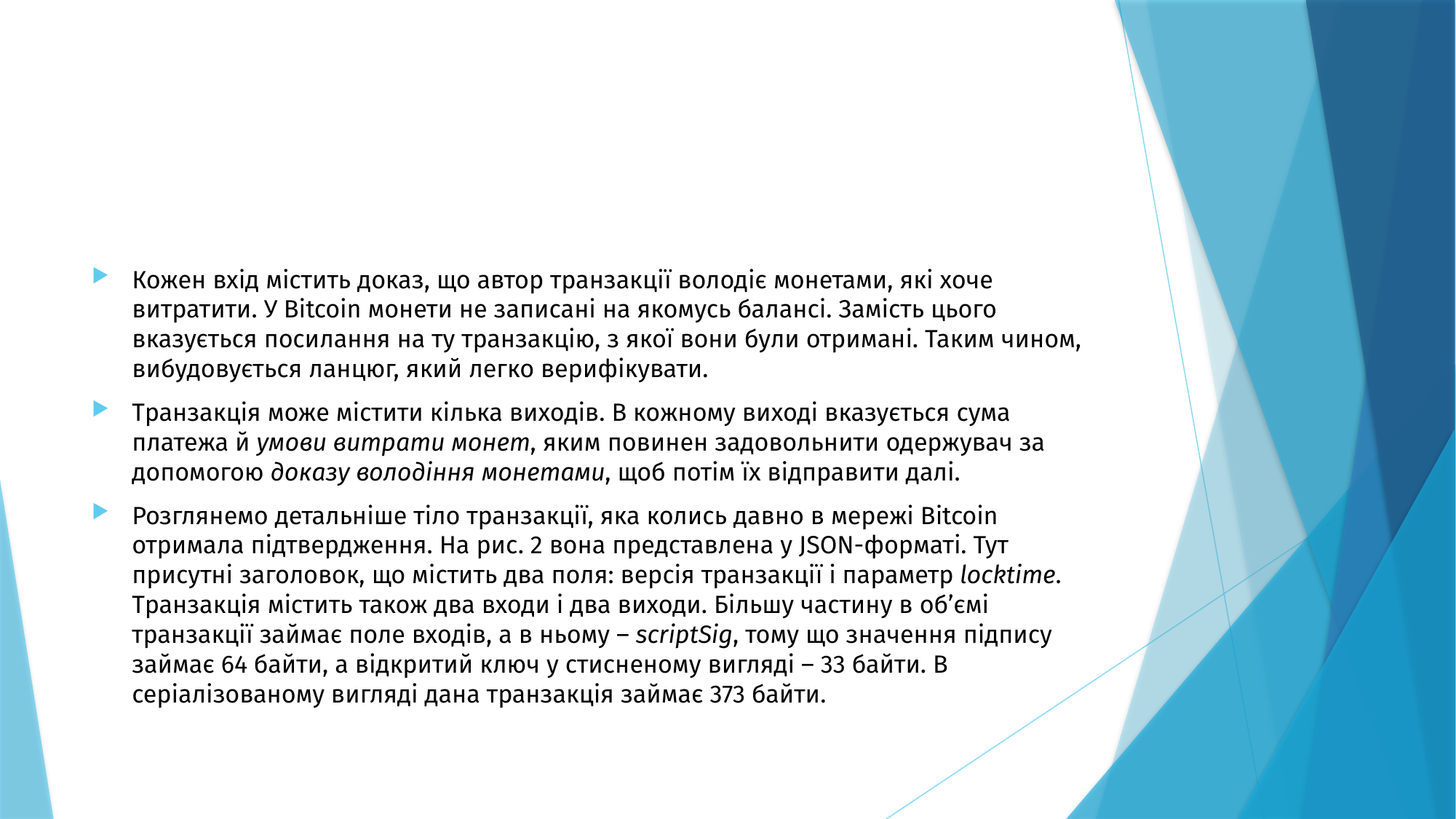

#
Кожен вхід містить доказ, що автор транзакції володіє монетами, які хоче витратити. У Bitcoin монети не записані на якомусь балансі. Замість цього вказується посилання на ту транзакцію, з якої вони були отримані. Таким чином, вибудовується ланцюг, який легко верифікувати.
Транзакція може містити кілька виходів. В кожному виході вказується сума платежа й умови витрати монет, яким повинен задовольнити одержувач за допомогою доказу володіння монетами, щоб потім їх відправити далі.
Розглянемо детальніше тіло транзакції, яка колись давно в мережі Bitcoin отримала підтвердження. На рис. 2 вона представлена у JSON-форматі. Тут присутні заголовок, що містить два поля: версія транзакції і параметр locktime. Транзакція містить також два входи і два виходи. Більшу частину в об’ємі транзакції займає поле входів, а в ньому – scriptSig, тому що значення підпису займає 64 байти, а відкритий ключ у стисненому вигляді – 33 байти. В серіалізованому вигляді дана транзакція займає 373 байти.